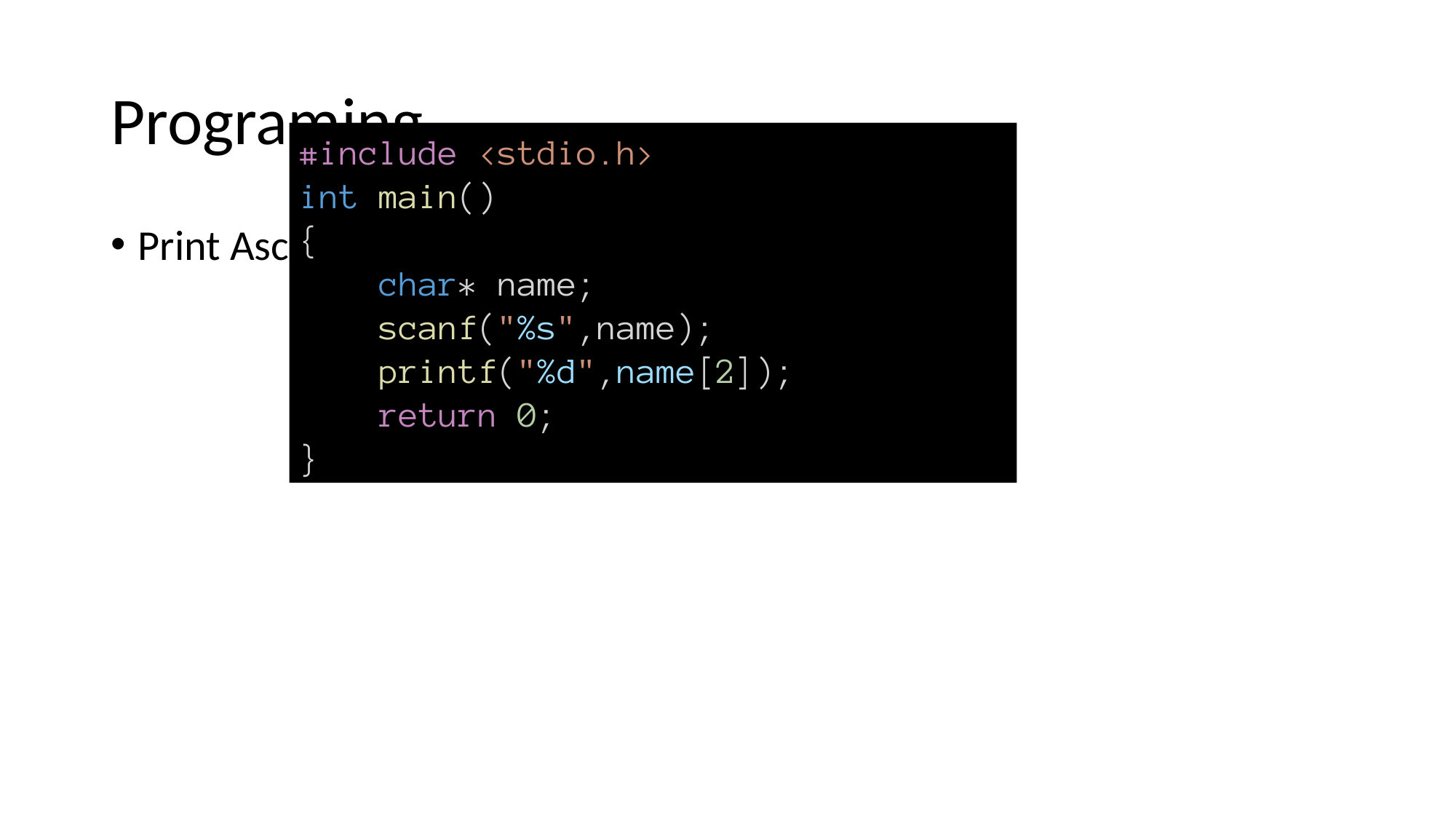

# Programing
#include <stdio.h>
int main()
{
    char* name;
    scanf("%s",name);
    printf("%d",name[2]);
    return 0;
}
Print Ascii value of first letter of your name.